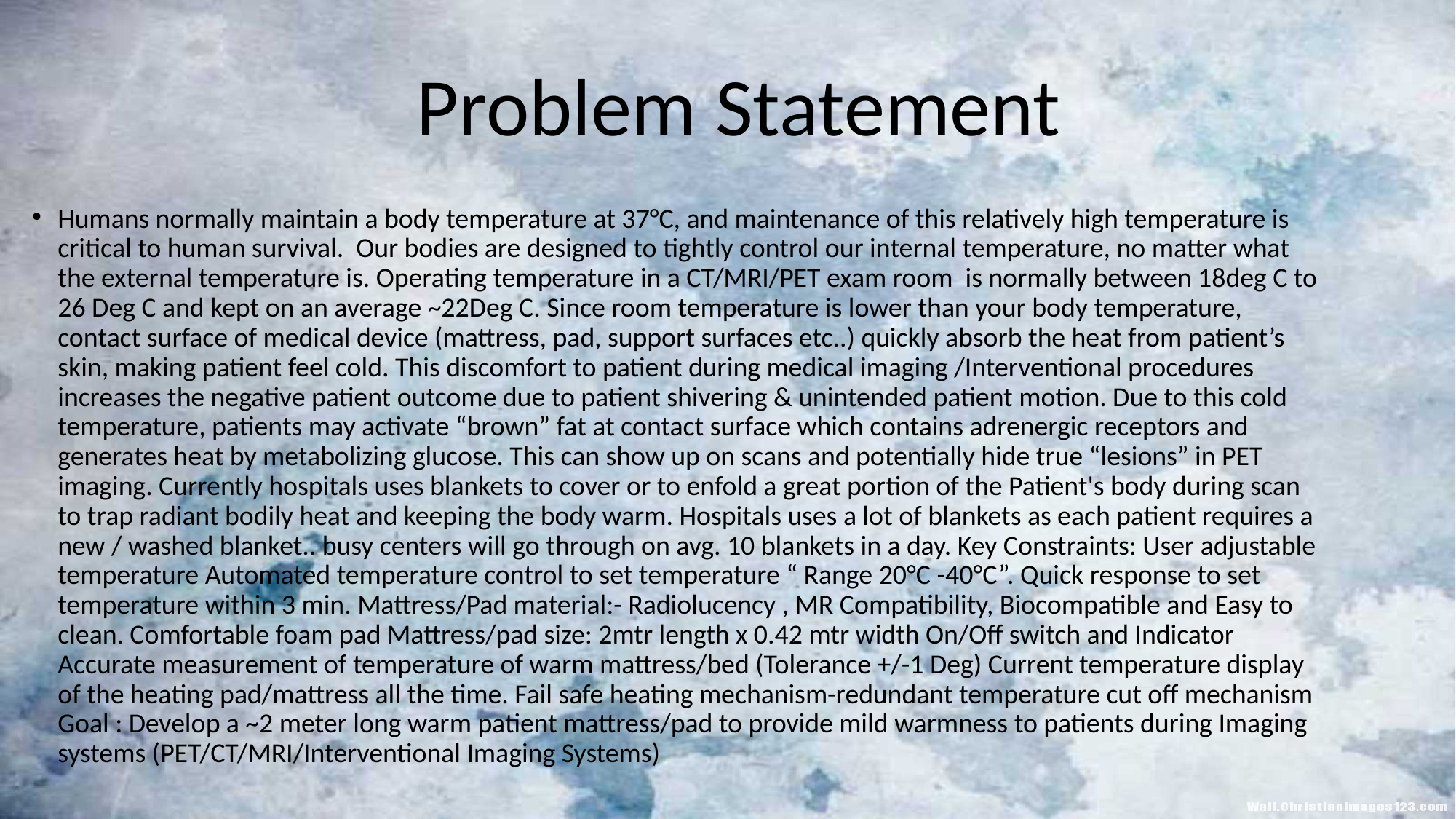

Problem Statement

Humans normally maintain a body temperature at 37°C, and maintenance of this relatively high temperature is critical to human survival.  Our bodies are designed to tightly control our internal temperature, no matter what the external temperature is. Operating temperature in a CT/MRI/PET exam room  is normally between 18deg C to 26 Deg C and kept on an average ~22Deg C. Since room temperature is lower than your body temperature, contact surface of medical device (mattress, pad, support surfaces etc..) quickly absorb the heat from patient’s skin, making patient feel cold. This discomfort to patient during medical imaging /Interventional procedures increases the negative patient outcome due to patient shivering & unintended patient motion. Due to this cold temperature, patients may activate “brown” fat at contact surface which contains adrenergic receptors and generates heat by metabolizing glucose. This can show up on scans and potentially hide true “lesions” in PET imaging. Currently hospitals uses blankets to cover or to enfold a great portion of the Patient's body during scan to trap radiant bodily heat and keeping the body warm. Hospitals uses a lot of blankets as each patient requires a new / washed blanket.. busy centers will go through on avg. 10 blankets in a day. Key Constraints: User adjustable temperature Automated temperature control to set temperature “ Range 20°C -40°C”. Quick response to set temperature within 3 min. Mattress/Pad material:- Radiolucency , MR Compatibility, Biocompatible and Easy to clean. Comfortable foam pad Mattress/pad size: 2mtr length x 0.42 mtr width On/Off switch and Indicator Accurate measurement of temperature of warm mattress/bed (Tolerance +/-1 Deg) Current temperature display of the heating pad/mattress all the time. Fail safe heating mechanism-redundant temperature cut off mechanism Goal : Develop a ~2 meter long warm patient mattress/pad to provide mild warmness to patients during Imaging systems (PET/CT/MRI/Interventional Imaging Systems)